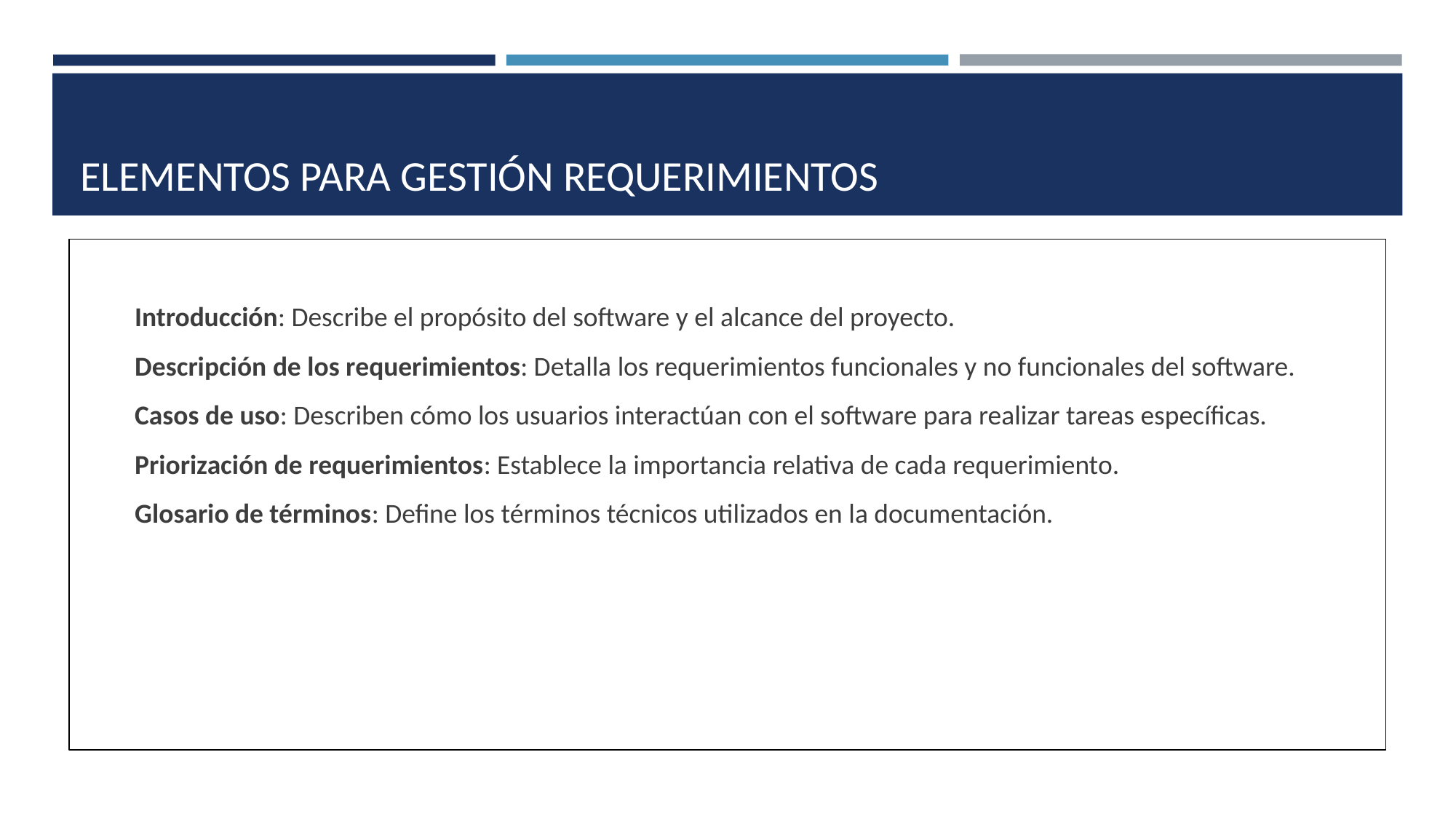

# ELEMENTOS PARA GESTIÓN REQUERIMIENTOS

Introducción: Describe el propósito del software y el alcance del proyecto.
Descripción de los requerimientos: Detalla los requerimientos funcionales y no funcionales del software.
Casos de uso: Describen cómo los usuarios interactúan con el software para realizar tareas específicas.
Priorización de requerimientos: Establece la importancia relativa de cada requerimiento.
Glosario de términos: Define los términos técnicos utilizados en la documentación.